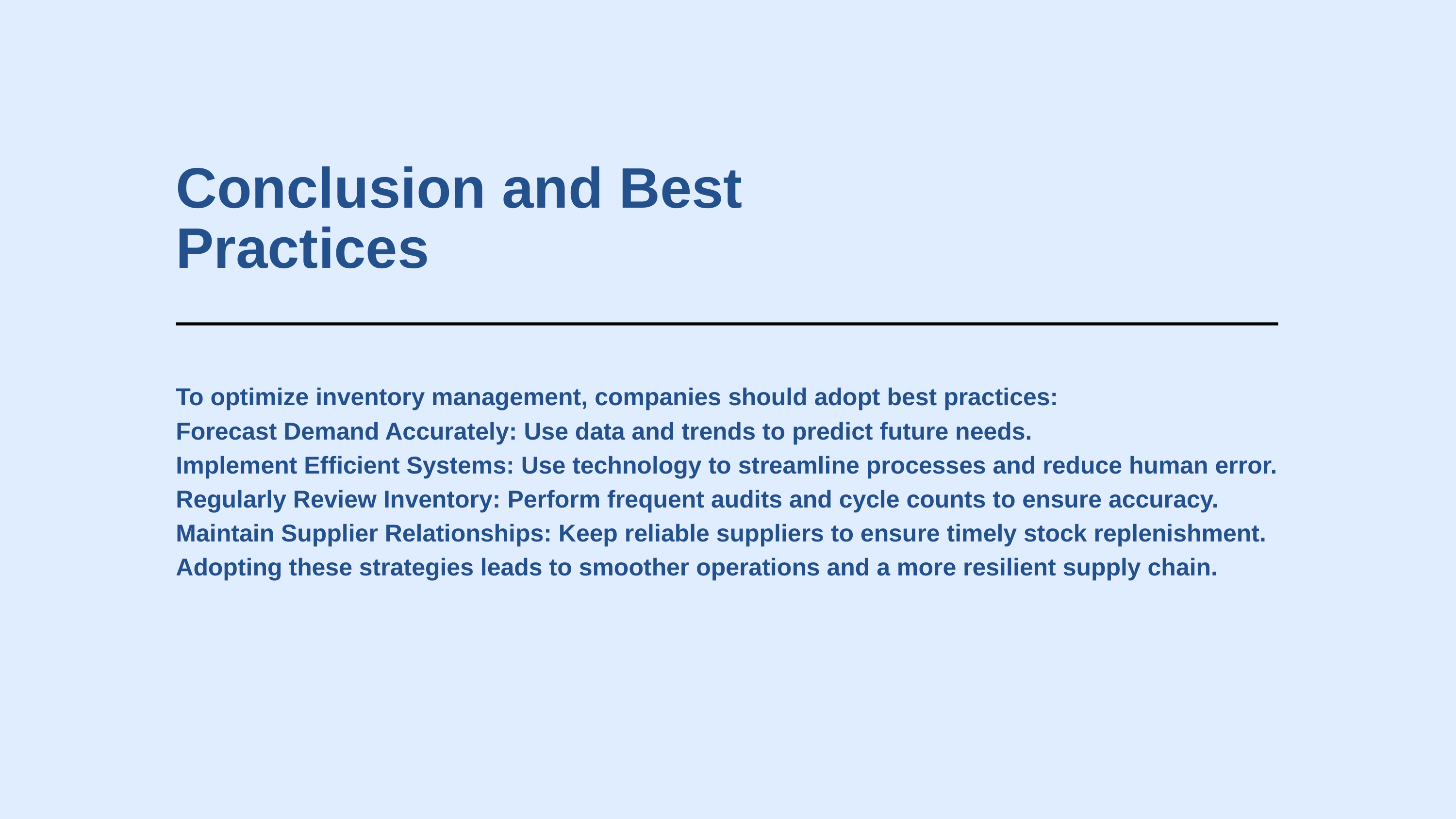

Conclusion and Best Practices

To optimize inventory management, companies should adopt best practices:
Forecast Demand Accurately: Use data and trends to predict future needs.
Implement Efficient Systems: Use technology to streamline processes and reduce human error.
Regularly Review Inventory: Perform frequent audits and cycle counts to ensure accuracy.
Maintain Supplier Relationships: Keep reliable suppliers to ensure timely stock replenishment.
Adopting these strategies leads to smoother operations and a more resilient supply chain.